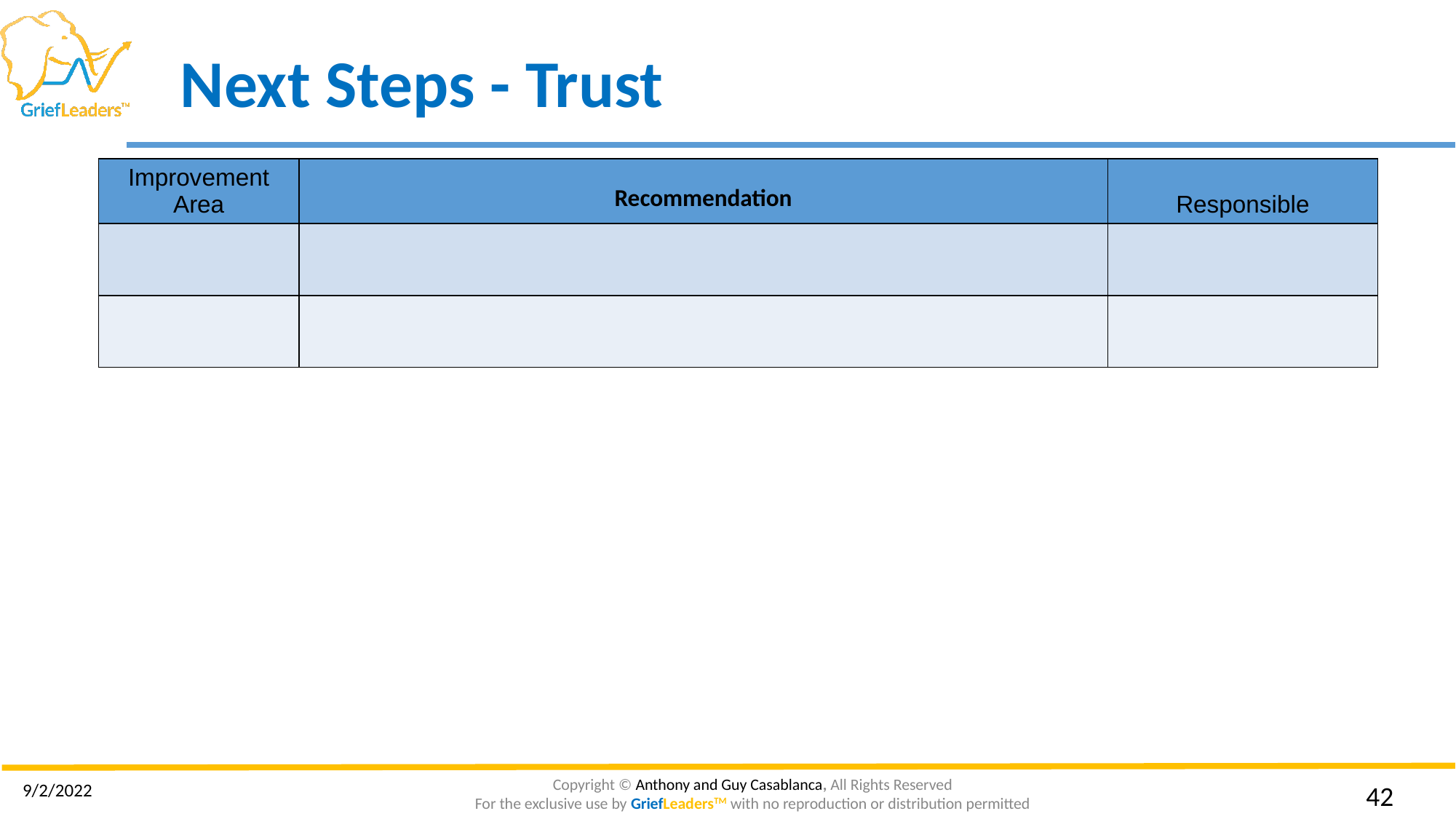

# Next Steps - Trust
| Improvement Area | Recommendation | Responsible |
| --- | --- | --- |
|  |  |  |
|  |  |  |
9/2/2022
42